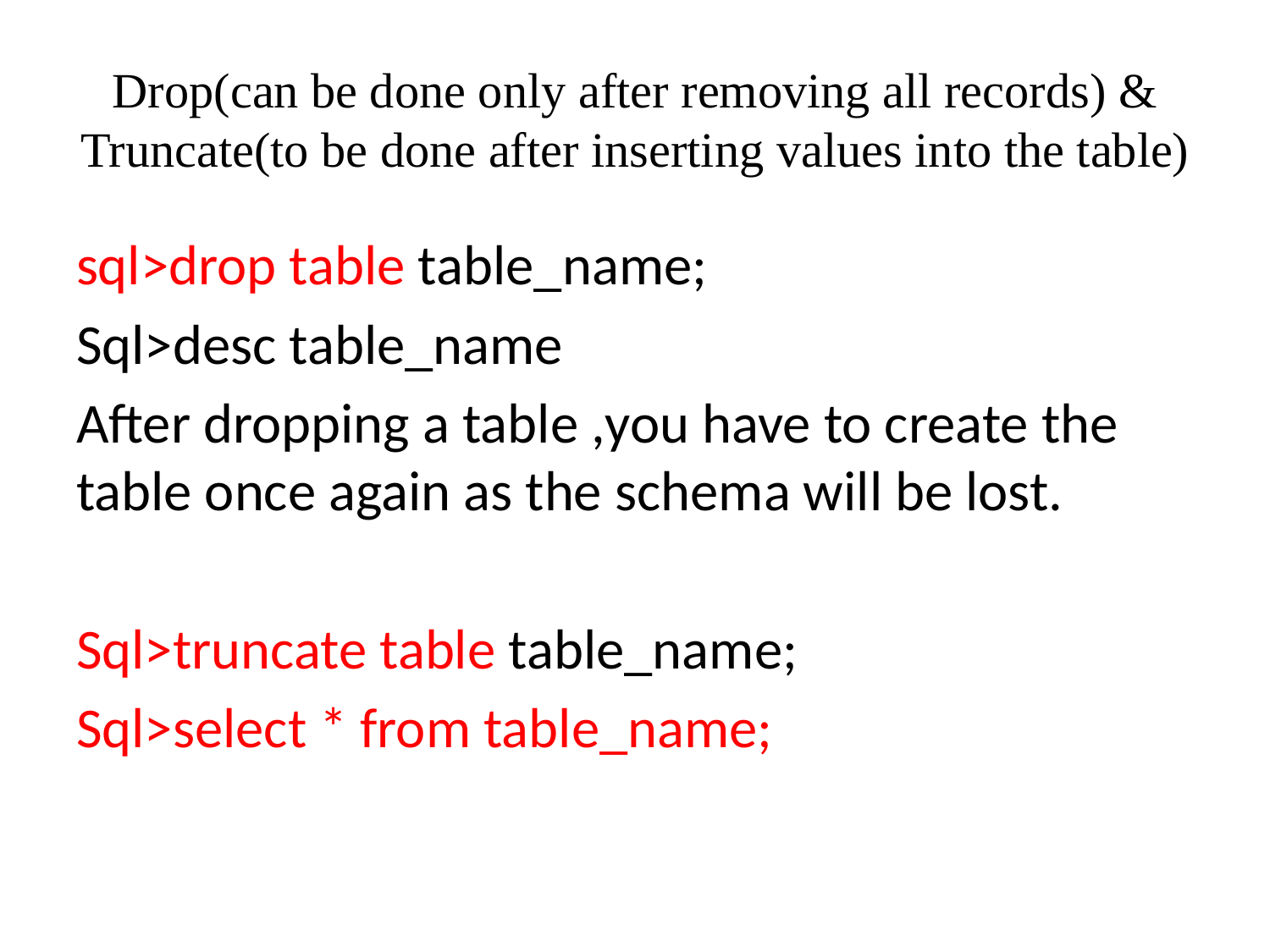

# Drop(can be done only after removing all records) & Truncate(to be done after inserting values into the table)
sql>drop table table_name;
Sql>desc table_name
After dropping a table ,you have to create the table once again as the schema will be lost.

Sql>truncate table table_name;
Sql>select * from table_name;